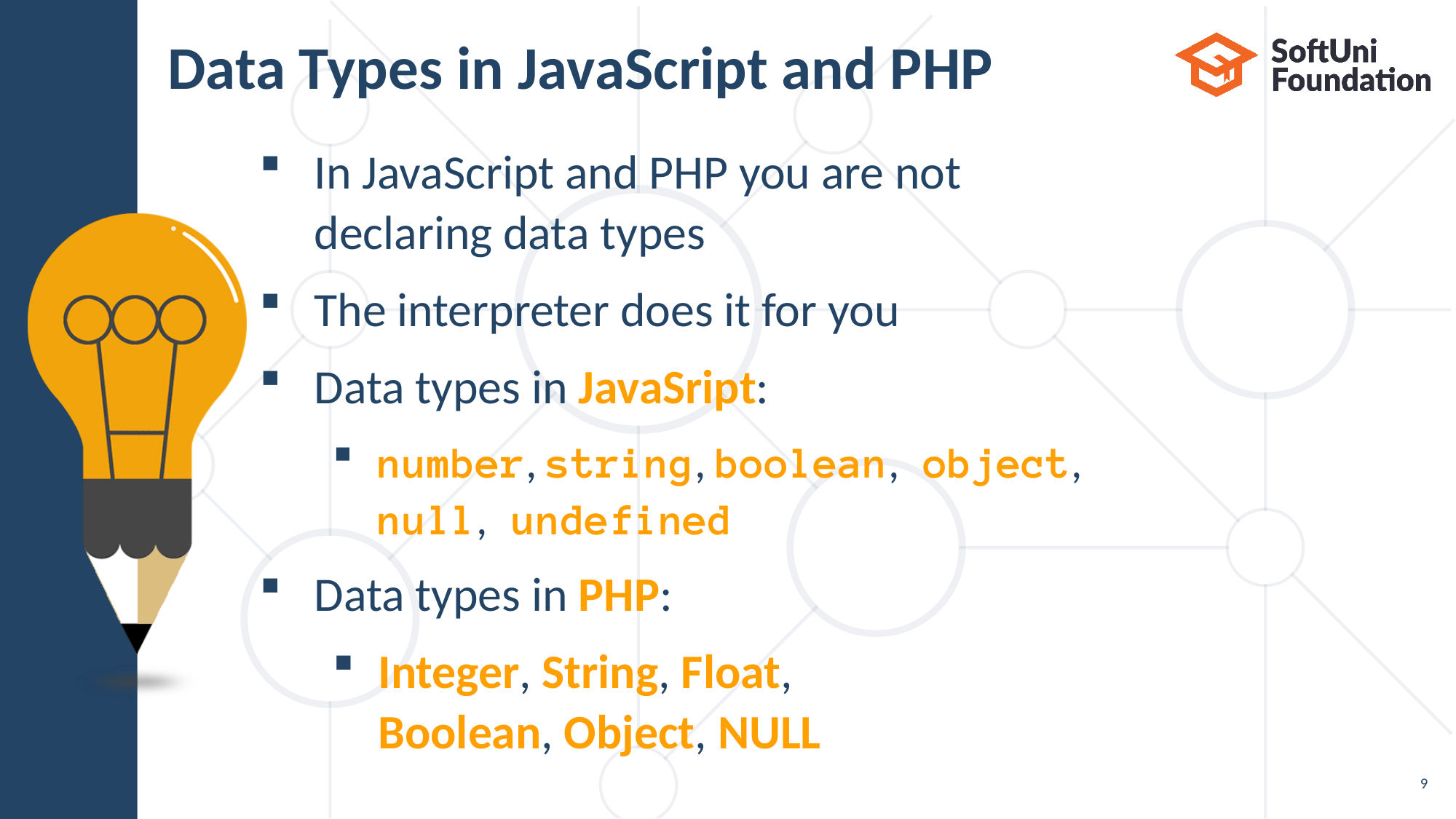

# Data Types in JavaScript and PHP
In JavaScript and PHP you are not
declaring data types
The interpreter does it for you
Data types in JavaSript:
number, string, boolean, object,
null, undefined
Data types in PHP:
Integer, String, Float,
Boolean, Object, NULL

9